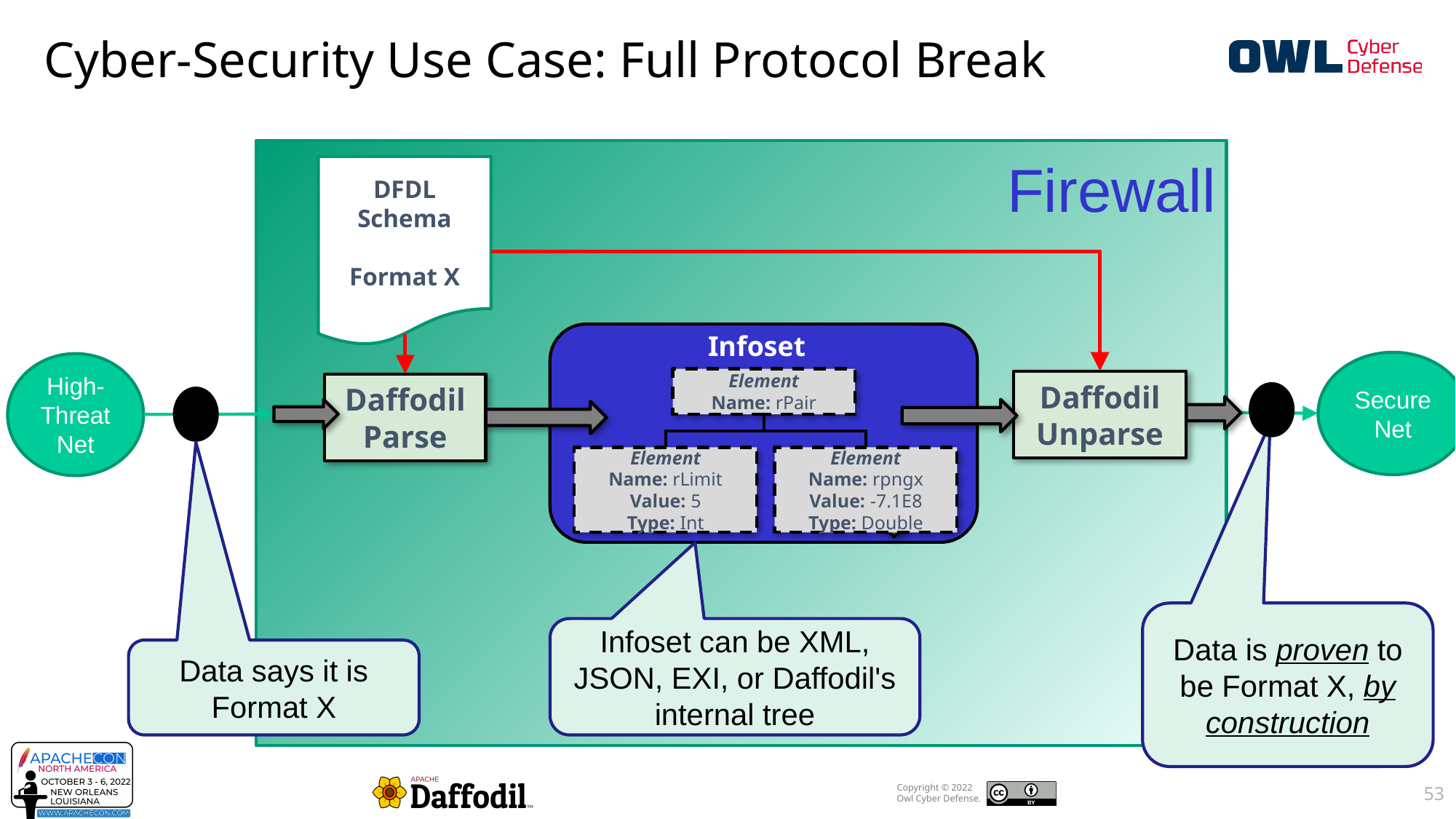

# Cyber-Security Use Case: Full Protocol Break

Firewall

DFDL Schema

Format X

Infoset
Secure Net

High-Threat Net
Element
Name: rPair
Daffodil Unparse
Daffodil
Parse

Element
Name: rLimit
Value: 5
Type: Int
Element
Name: rpngx
Value: -7.1E8
Type: Double

Data is proven to be Format X, by construction
Infoset can be XML, JSON, EXI, or Daffodil's internal tree
Data says it is Format X
53